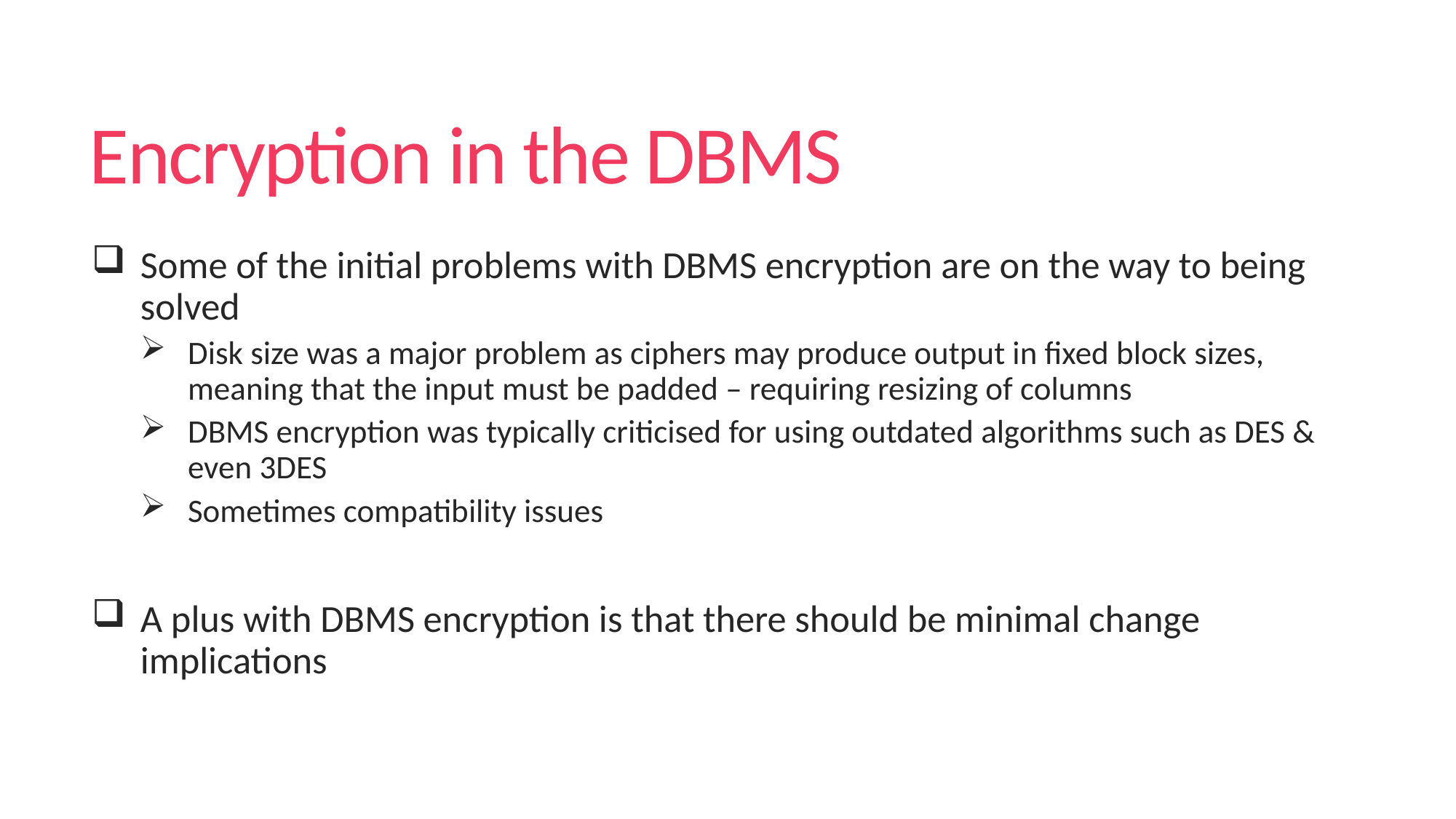

# Encryption in the DBMS
Some of the initial problems with DBMS encryption are on the way to being solved
Disk size was a major problem as ciphers may produce output in fixed block sizes, meaning that the input must be padded – requiring resizing of columns
DBMS encryption was typically criticised for using outdated algorithms such as DES & even 3DES
Sometimes compatibility issues

A plus with DBMS encryption is that there should be minimal change implications